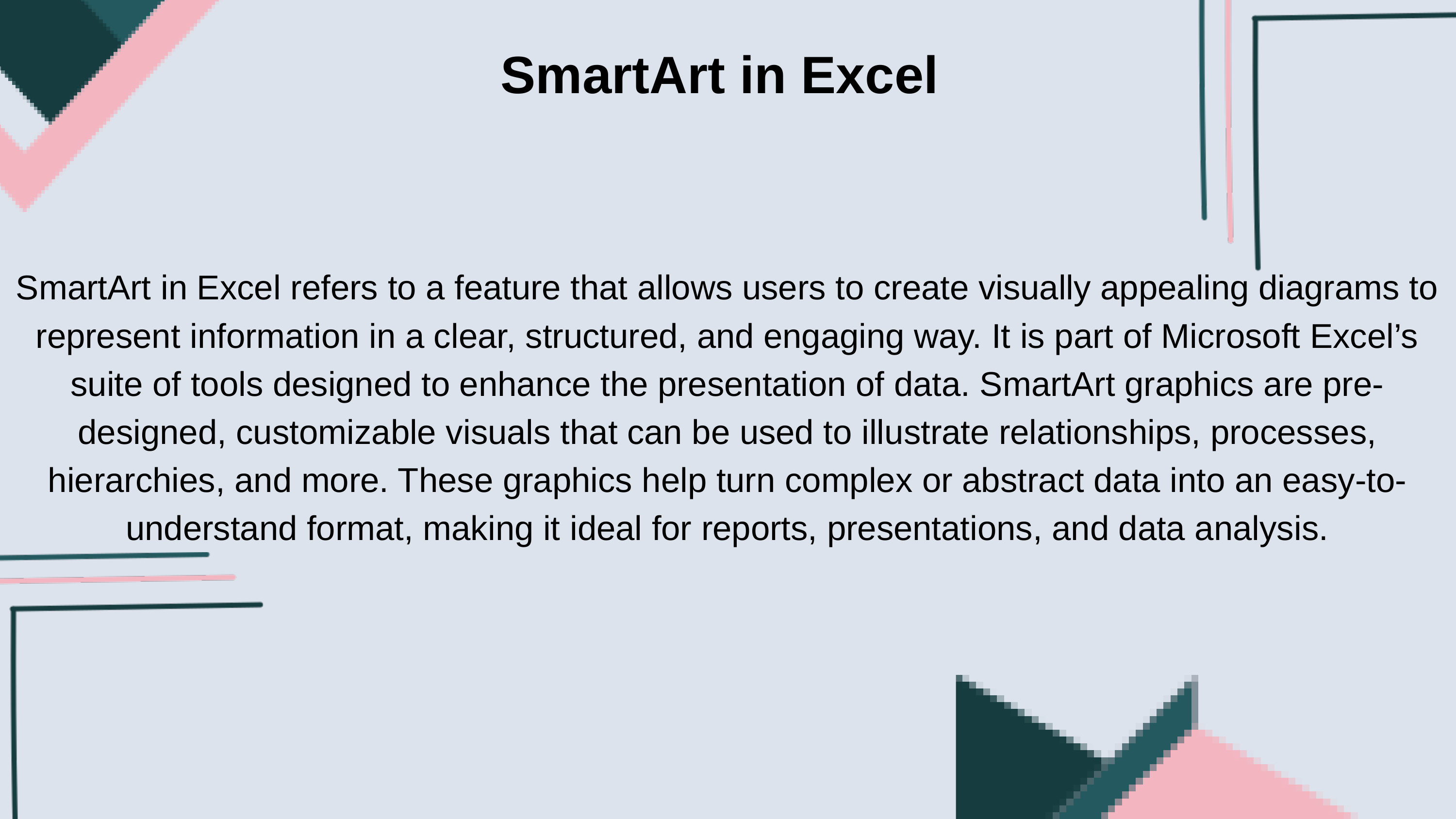

SmartArt in Excel
SmartArt in Excel refers to a feature that allows users to create visually appealing diagrams to represent information in a clear, structured, and engaging way. It is part of Microsoft Excel’s suite of tools designed to enhance the presentation of data. SmartArt graphics are pre-designed, customizable visuals that can be used to illustrate relationships, processes, hierarchies, and more. These graphics help turn complex or abstract data into an easy-to-understand format, making it ideal for reports, presentations, and data analysis.